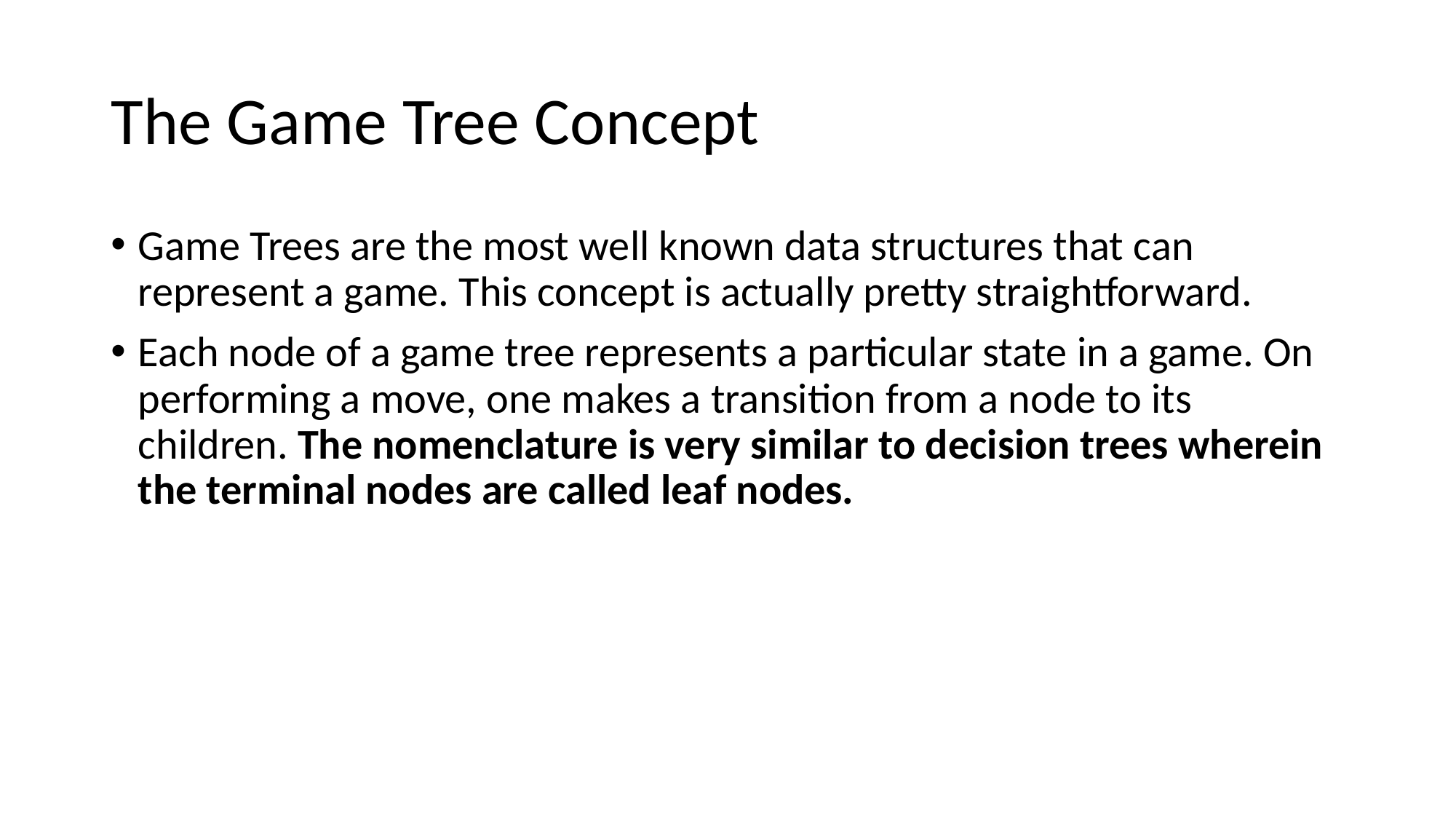

# The Game Tree Concept
Game Trees are the most well known data structures that can represent a game. This concept is actually pretty straightforward.
Each node of a game tree represents a particular state in a game. On performing a move, one makes a transition from a node to its children. The nomenclature is very similar to decision trees wherein the terminal nodes are called leaf nodes.